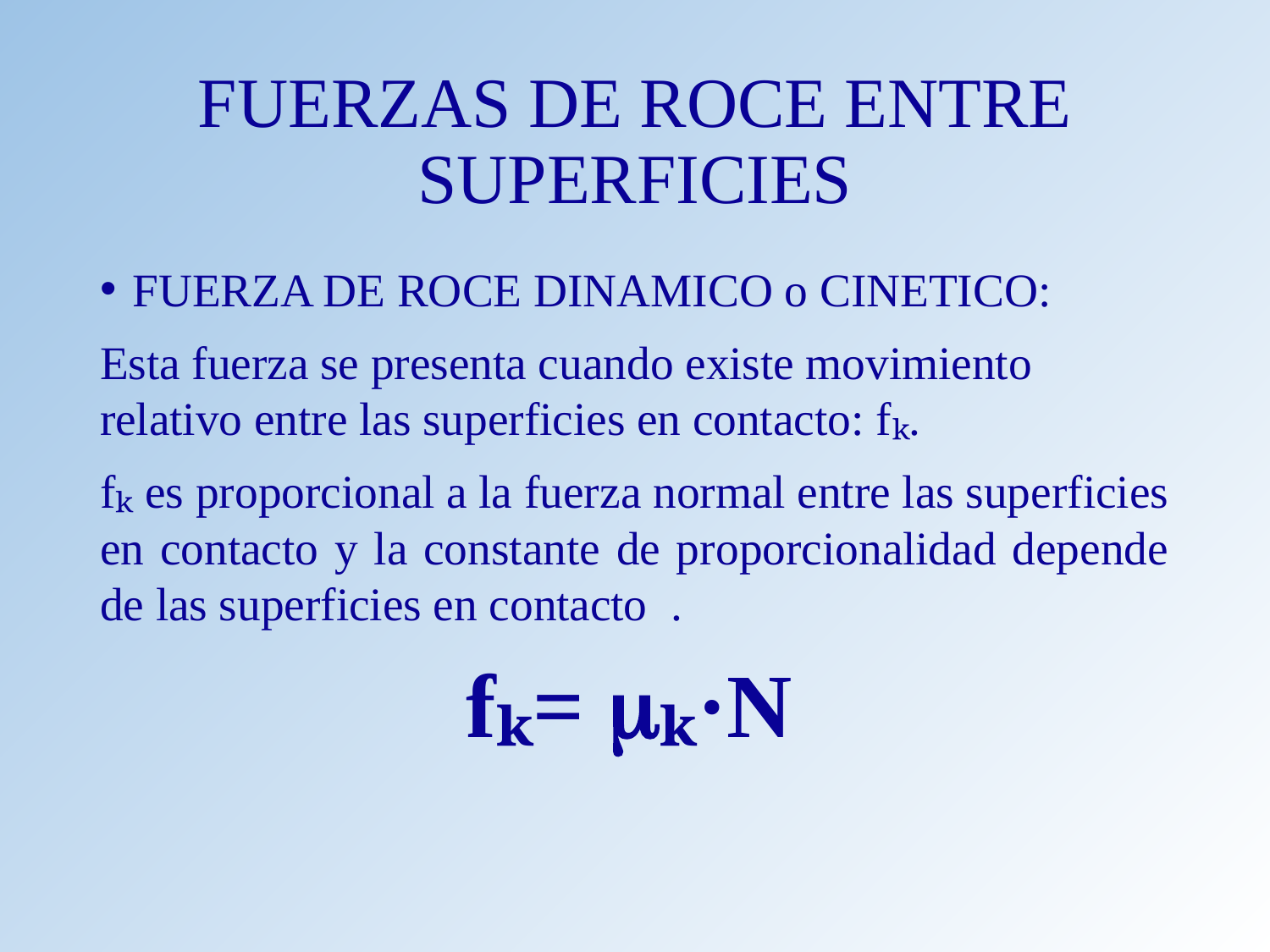

# FUERZAS DE ROCE ENTRE SUPERFICIES
FUERZA DE ROCE DINAMICO o CINETICO:
Esta fuerza se presenta cuando existe movimiento relativo entre las superficies en contacto: fₖ.
fₖ es proporcional a la fuerza normal entre las superficies en contacto y la constante de proporcionalidad depende de las superficies en contacto  .
fₖ= μₖ·N